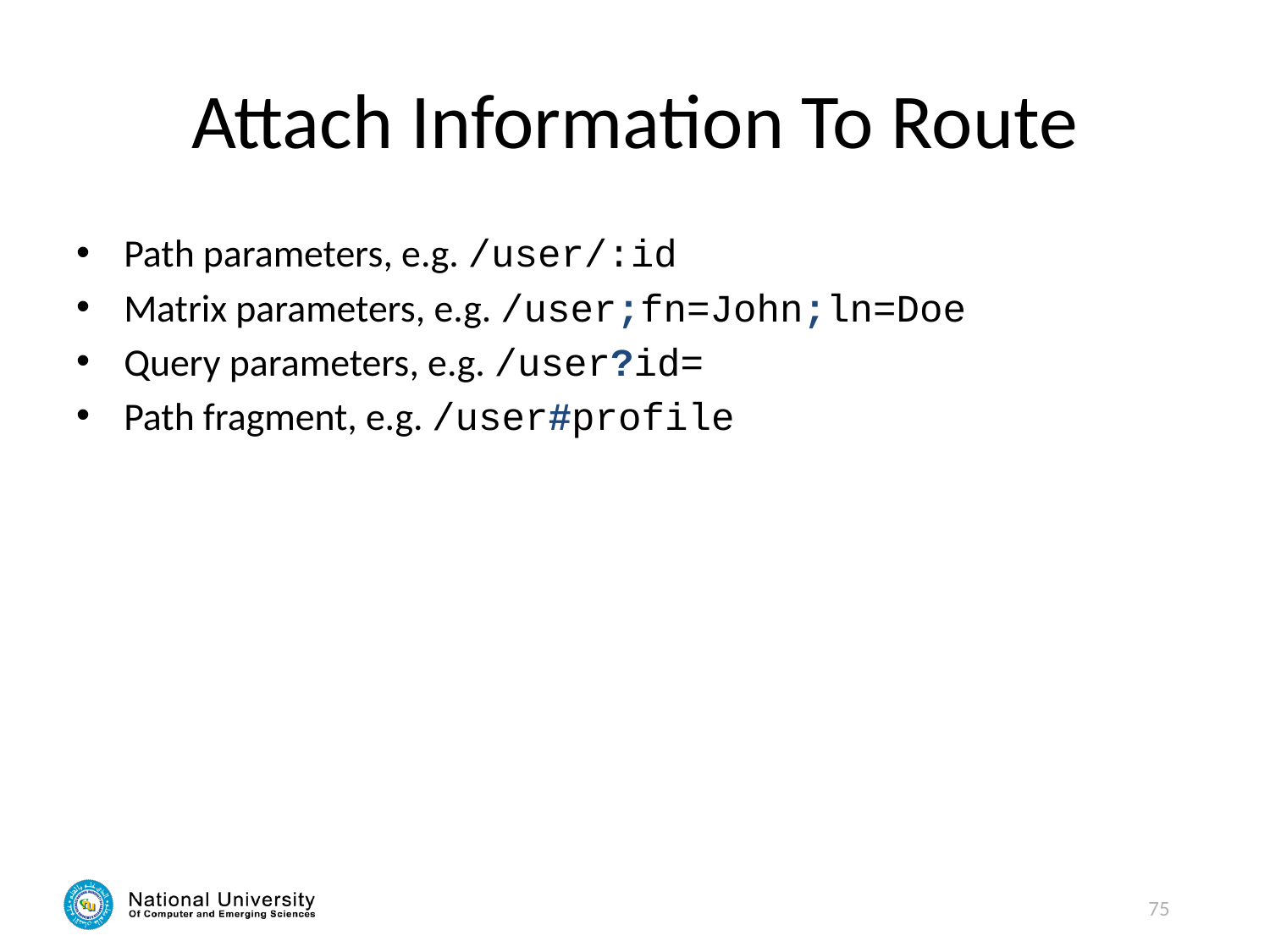

# Attach Information To Route
Path parameters, e.g. /user/:id
Matrix parameters, e.g. /user;fn=John;ln=Doe
Query parameters, e.g. /user?id=
Path fragment, e.g. /user#profile
75